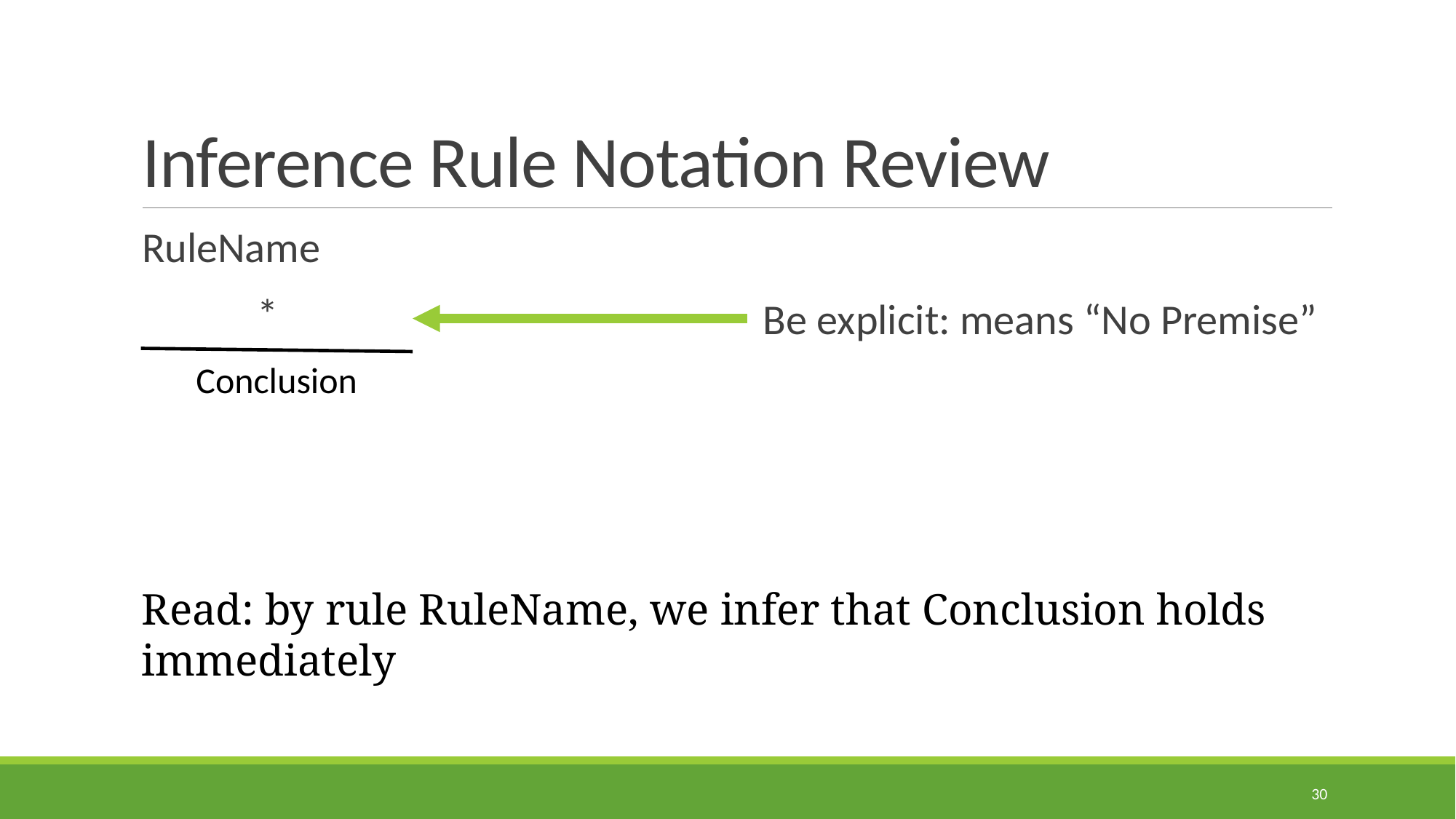

# Inference Rule Notation Review

Be explicit: means “No Premise”

RuleName
            *
Conclusion
Read: by rule RuleName, we infer that Conclusion holds immediately
30